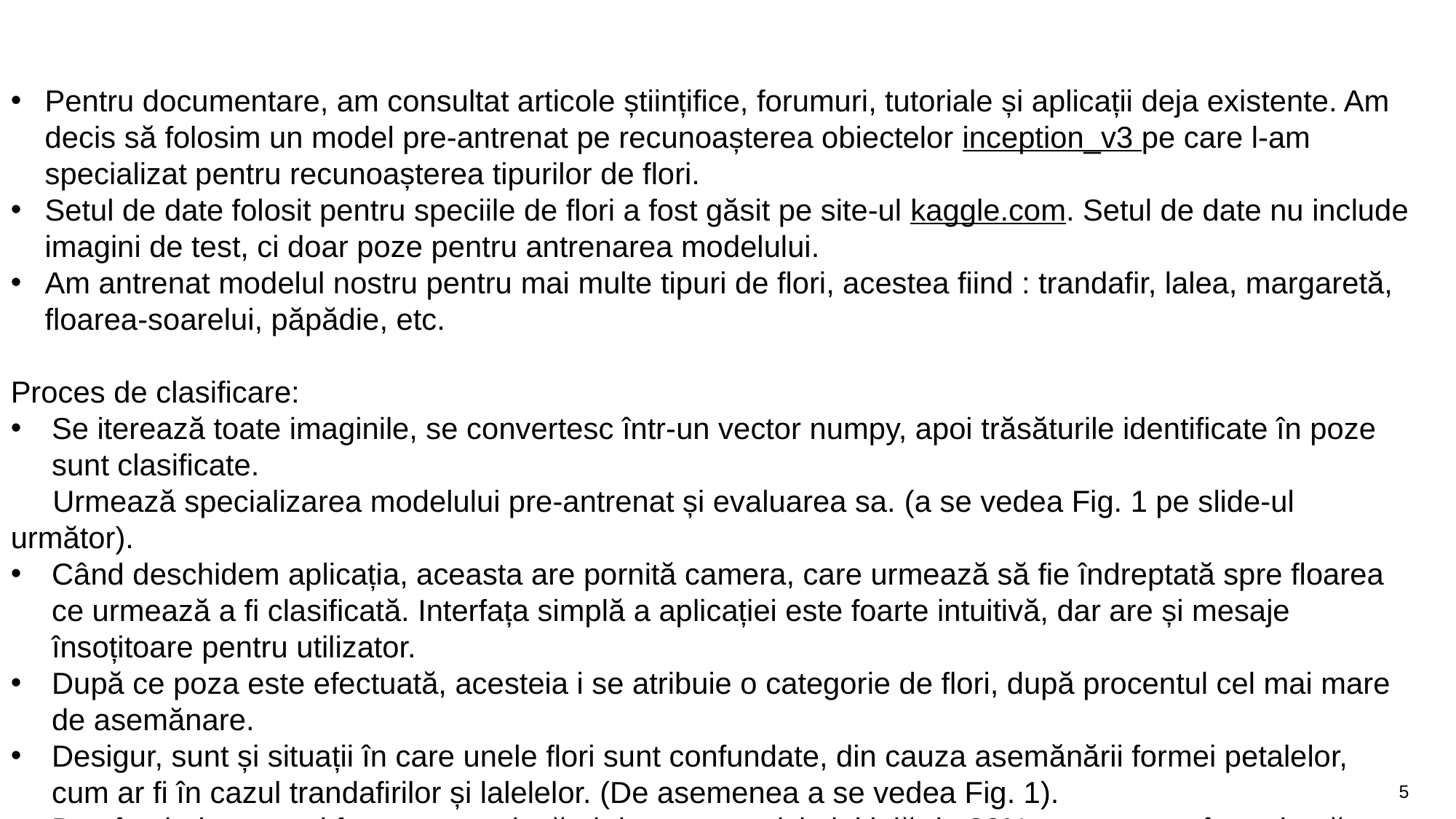

#
Pentru documentare, am consultat articole științifice, forumuri, tutoriale și aplicații deja existente. Am decis să folosim un model pre-antrenat pe recunoașterea obiectelor inception_v3 pe care l-am specializat pentru recunoașterea tipurilor de flori.
Setul de date folosit pentru speciile de flori a fost găsit pe site-ul kaggle.com. Setul de date nu include imagini de test, ci doar poze pentru antrenarea modelului.
Am antrenat modelul nostru pentru mai multe tipuri de flori, acestea fiind : trandafir, lalea, margaretă, floarea-soarelui, păpădie, etc.

Proces de clasificare:
Se iterează toate imaginile, se convertesc într-un vector numpy, apoi trăsăturile identificate în poze sunt clasificate.
     Urmează specializarea modelului pre-antrenat și evaluarea sa. (a se vedea Fig. 1 pe slide-ul următor).
Când deschidem aplicația, aceasta are pornită camera, care urmează să fie îndreptată spre floarea ce urmează a fi clasificată. Interfața simplă a aplicației este foarte intuitivă, dar are și mesaje însoțitoare pentru utilizator.
După ce poza este efectuată, acesteia i se atribuie o categorie de flori, după procentul cel mai mare de asemănare.
Desigur, sunt și situații în care unele flori sunt confundate, din cauza asemănării formei petalelor, cum ar fi în cazul trandafirilor și lalelelor. (De asemenea a se vedea Fig. 1).
Dar, în ciuda acestui fapt, am reușit să obținem o precizie inițială de 30%, care acum, în variantă finală a ajuns la 90%
Aplicația de mobil este realizată cu framework-ul Flutter, folosind limbajul de programare Dart. Ca emulator, am folosit aplicația Android Studio..

5